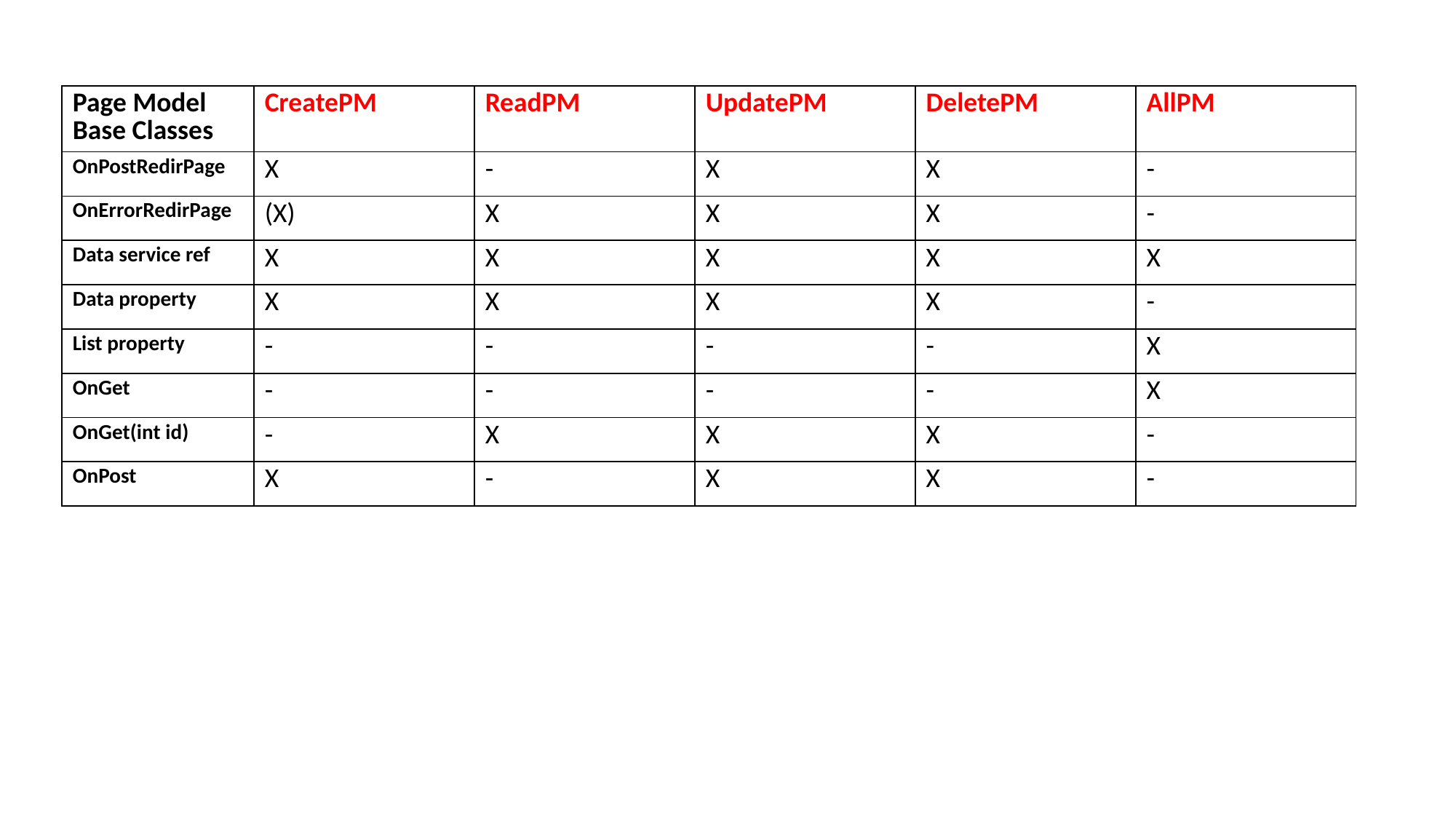

| Page Model Base Classes | CreatePM | ReadPM | UpdatePM | DeletePM | AllPM |
| --- | --- | --- | --- | --- | --- |
| OnPostRedirPage | X | - | X | X | - |
| OnErrorRedirPage | (X) | X | X | X | - |
| Data service ref | X | X | X | X | X |
| Data property | X | X | X | X | - |
| List property | - | - | - | - | X |
| OnGet | - | - | - | - | X |
| OnGet(int id) | - | X | X | X | - |
| OnPost | X | - | X | X | - |